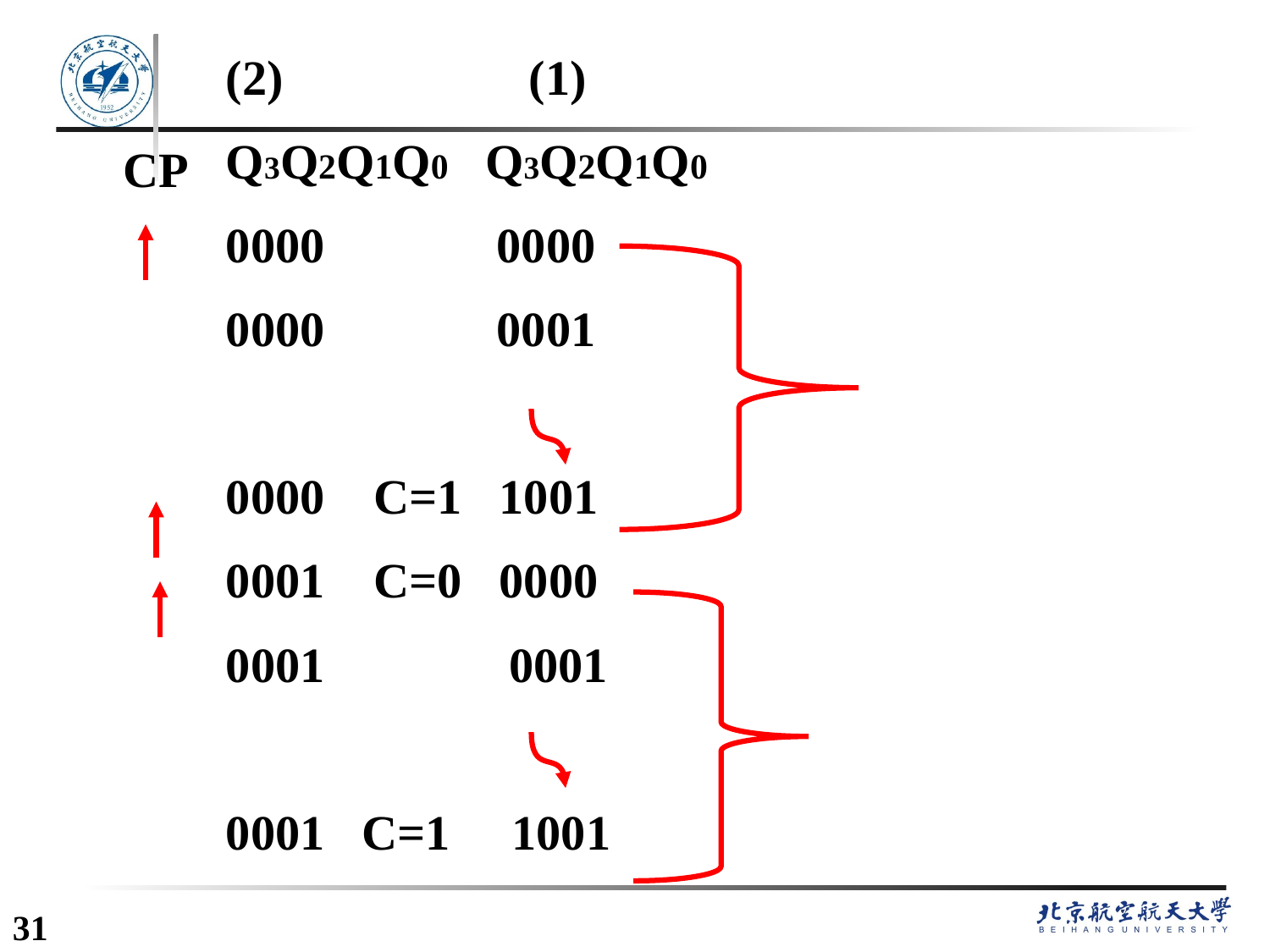

(2)                    (1)
Q3Q2Q1Q0   Q3Q2Q1Q0
0000              0000
0000              0001

0000    C=1   1001
0001    C=0   0000
0001               0001

0001   C=1     1001

CP

31